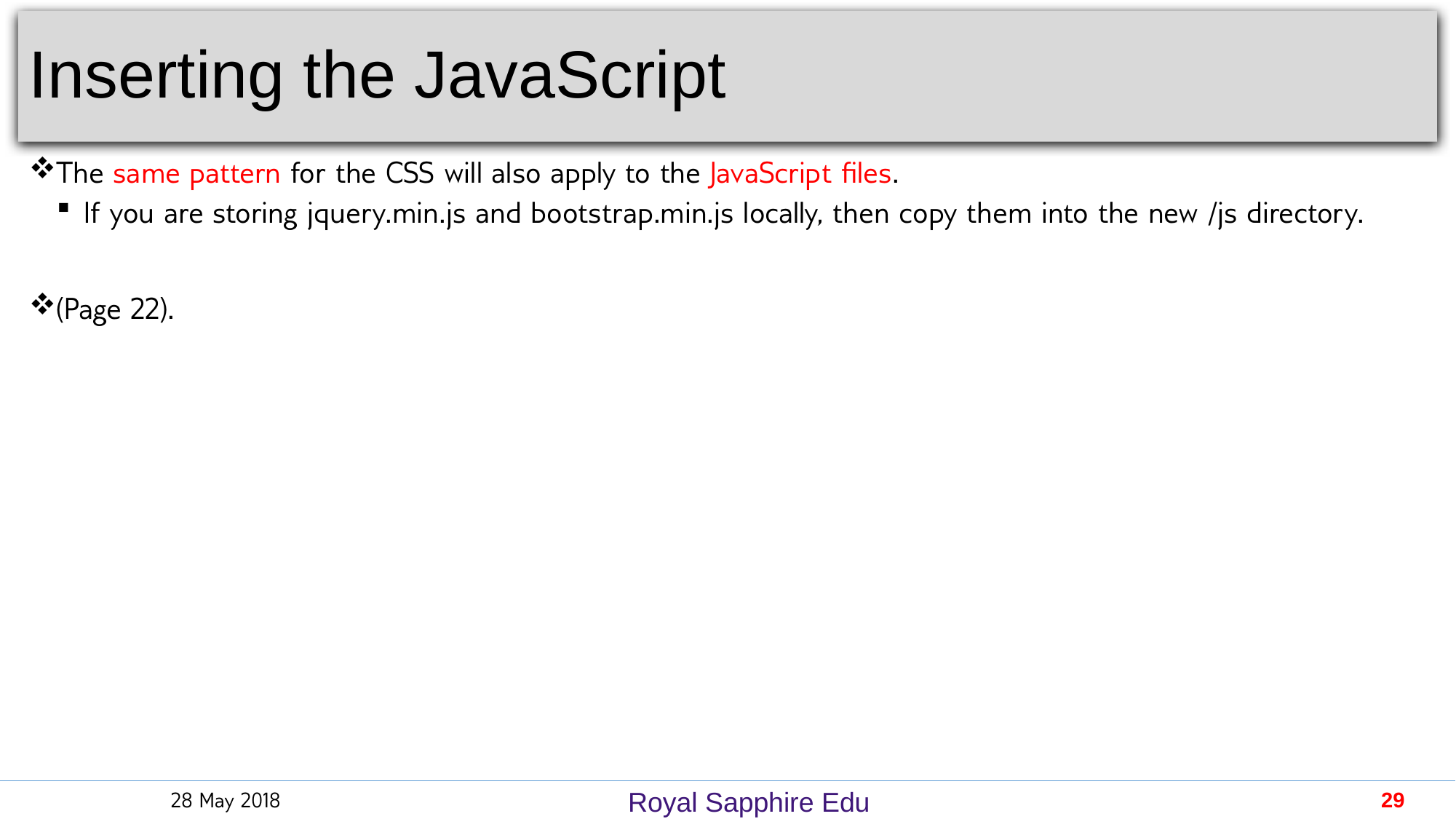

# Inserting the JavaScript
The same pattern for the CSS will also apply to the JavaScript files.
If you are storing jquery.min.js and bootstrap.min.js locally, then copy them into the new /js directory.

(Page 22).
28 May 2018
29